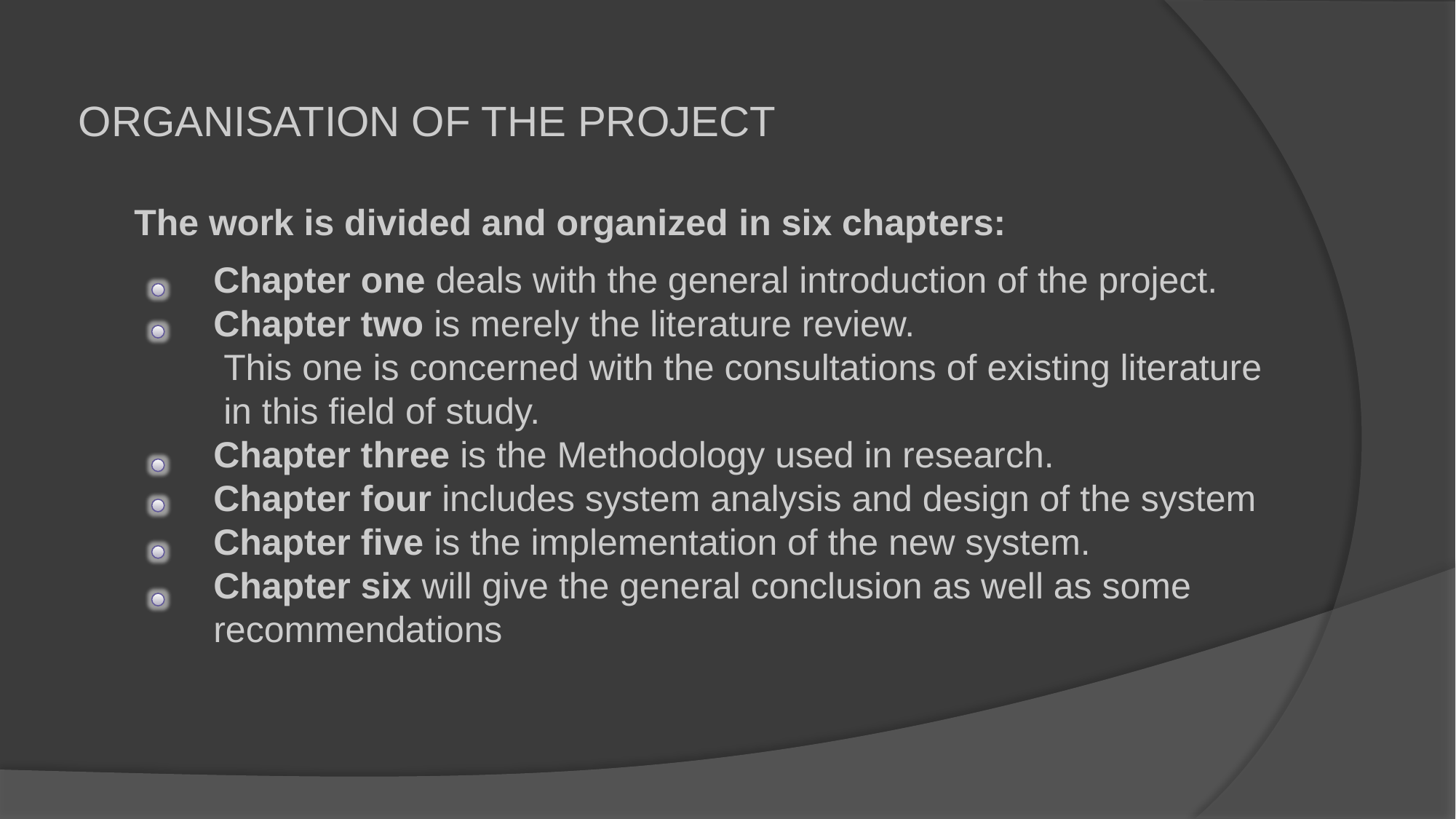

ORGANISATION OF THE PROJECT
The work is divided and organized in six chapters:

Chapter one deals with the general introduction of the project.
Chapter two is merely the literature review.
 This one is concerned with the consultations of existing literature
 in this field of study.
Chapter three is the Methodology used in research.
Chapter four includes system analysis and design of the system
Chapter five is the implementation of the new system.
Chapter six will give the general conclusion as well as some recommendations